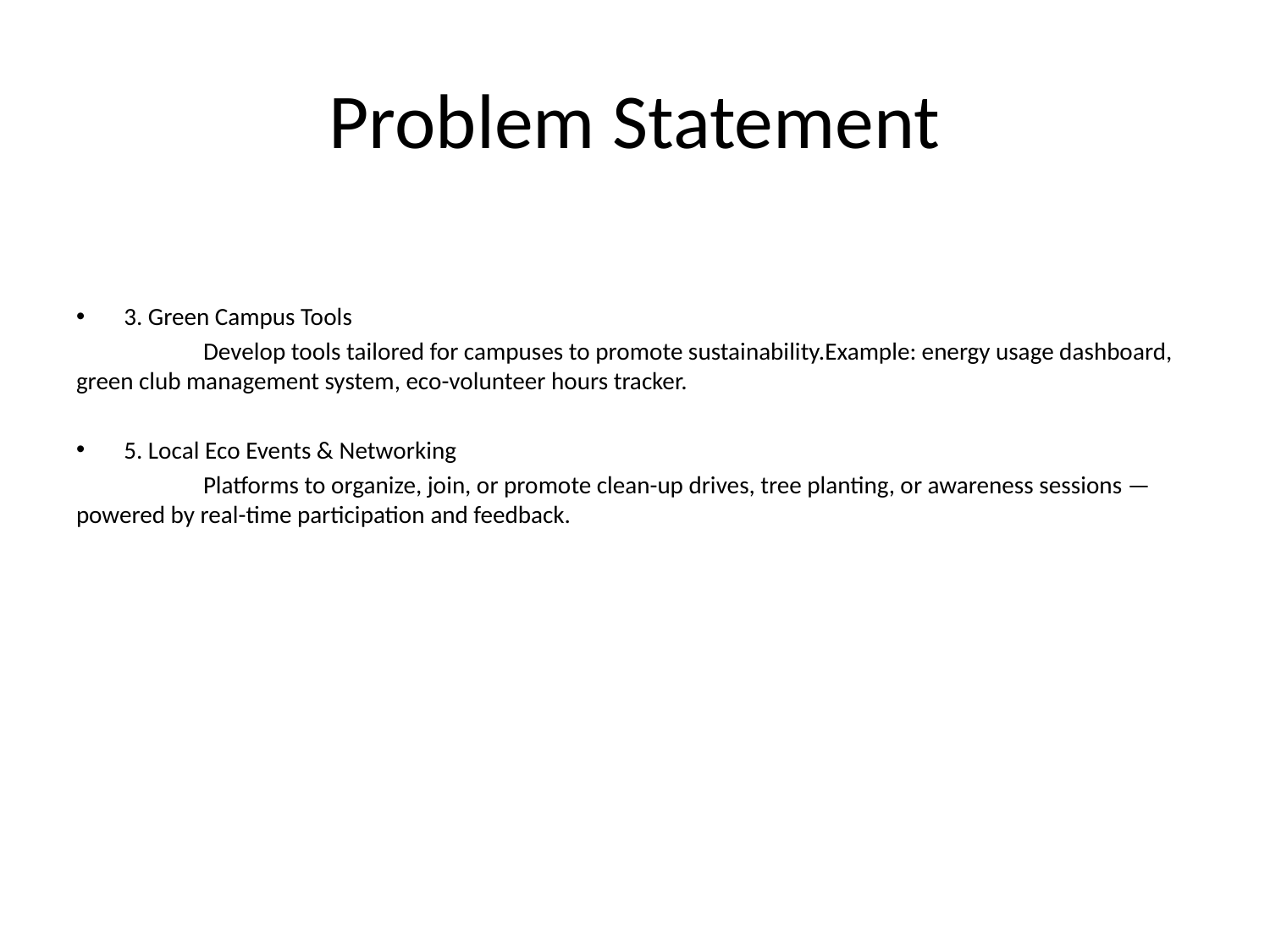

# Problem Statement

3. Green Campus Tools
	Develop tools tailored for campuses to promote sustainability.Example: energy usage dashboard, green club management system, eco-volunteer hours tracker.

5. Local Eco Events & Networking
	Platforms to organize, join, or promote clean-up drives, tree planting, or awareness sessions — powered by real-time participation and feedback.